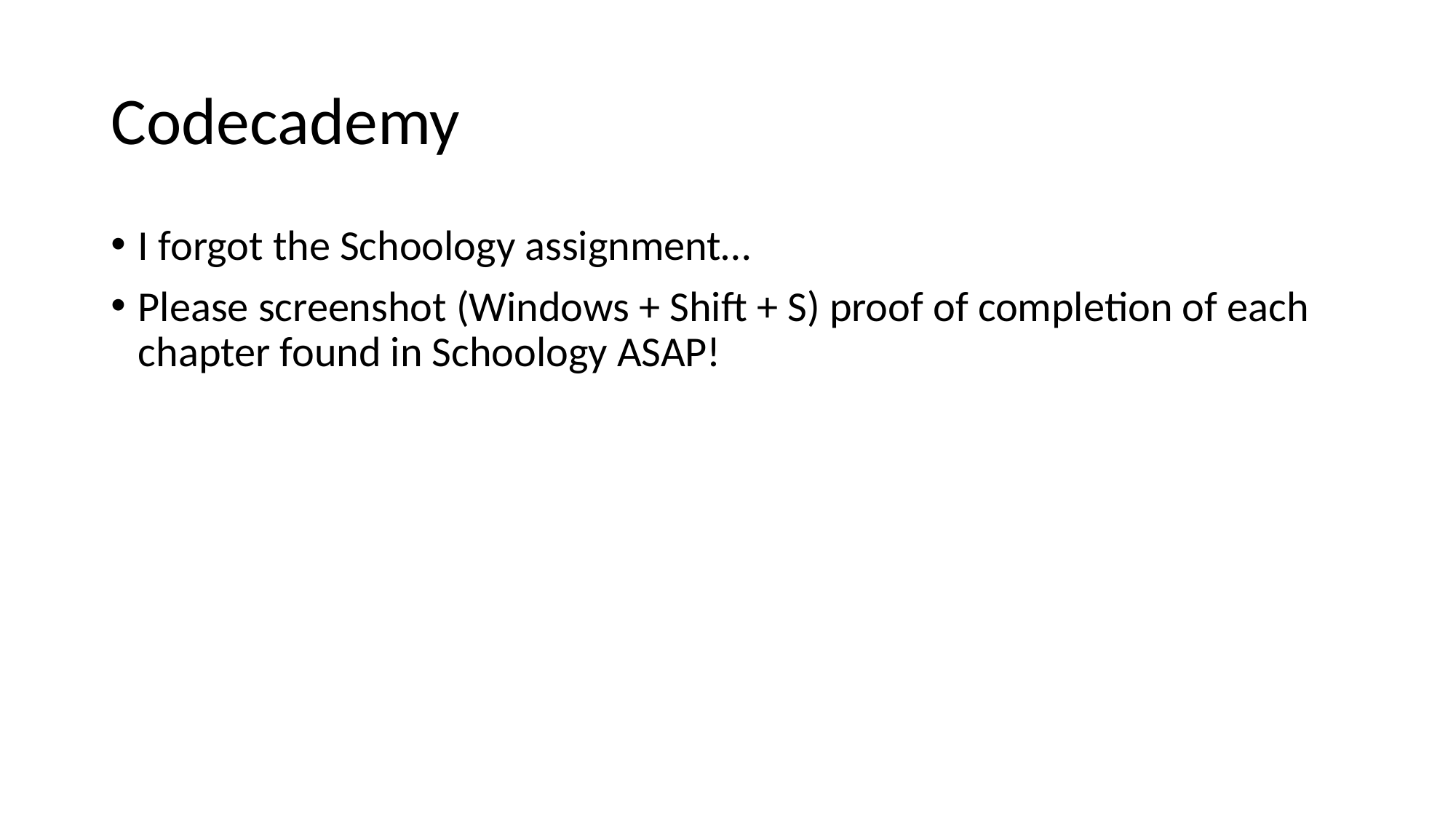

# Codecademy
I forgot the Schoology assignment…
Please screenshot (Windows + Shift + S) proof of completion of each chapter found in Schoology ASAP!